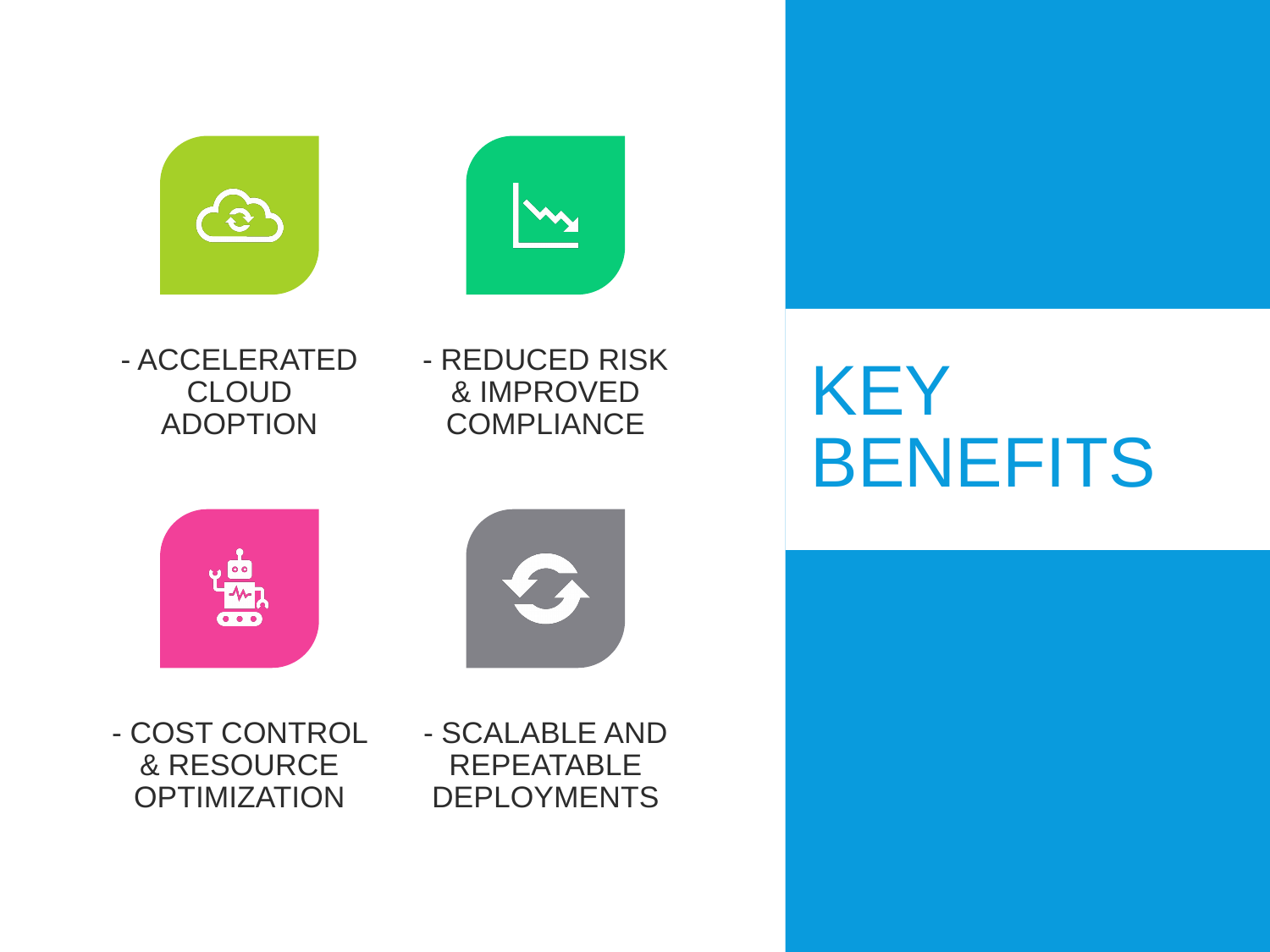

- Accelerated cloud adoption
- Reduced risk & improved compliance
- Cost control & resource optimization
- Scalable and repeatable deployments

# Key Benefits